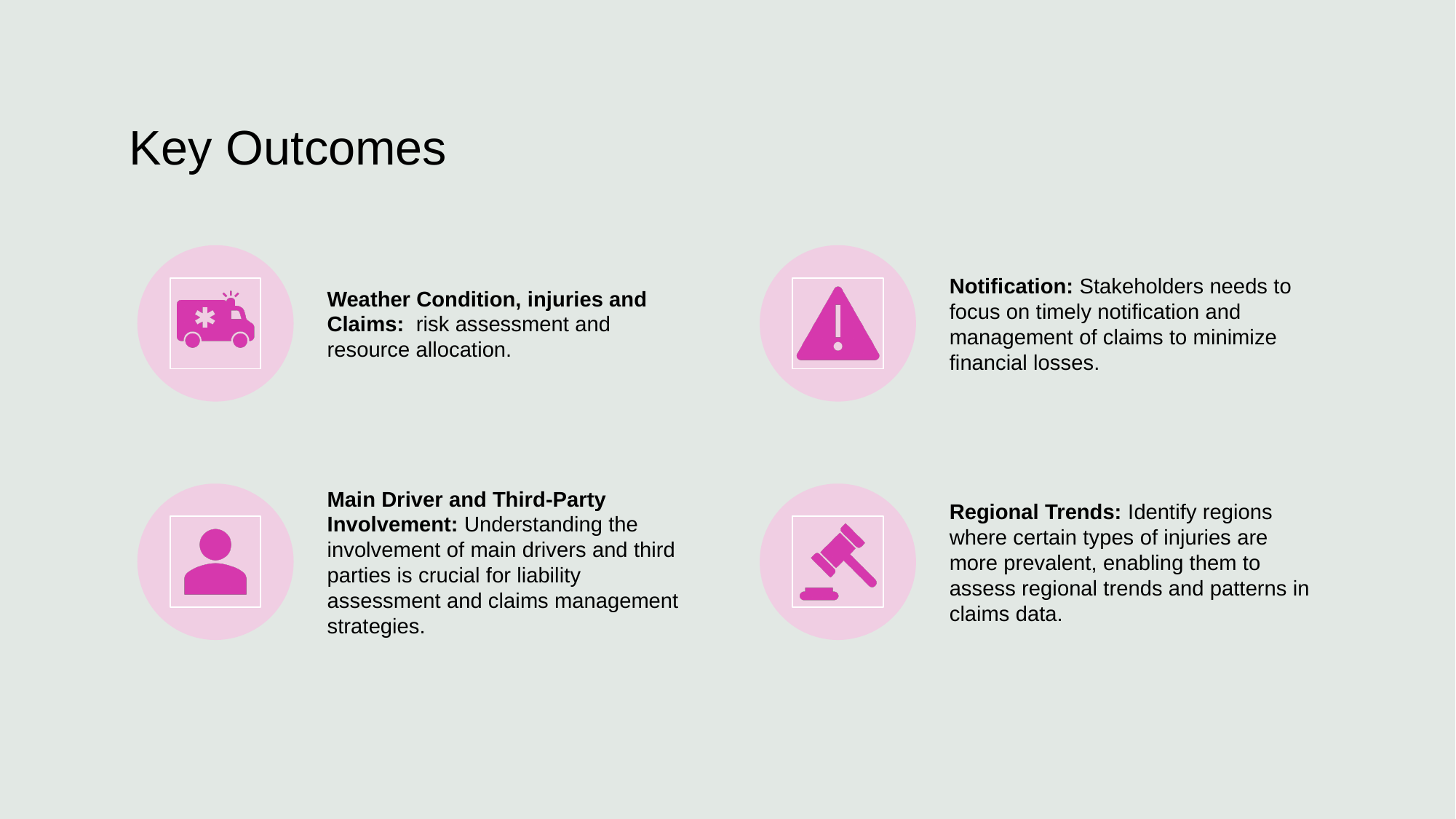

# Key Outcomes
Weather Condition, injuries and Claims:  risk assessment and resource allocation.
Notification: Stakeholders needs to focus on timely notification and management of claims to minimize financial losses.
Main Driver and Third-Party Involvement: Understanding the involvement of main drivers and third parties is crucial for liability assessment and claims management strategies.
Regional Trends: Identify regions where certain types of injuries are more prevalent, enabling them to assess regional trends and patterns in claims data.